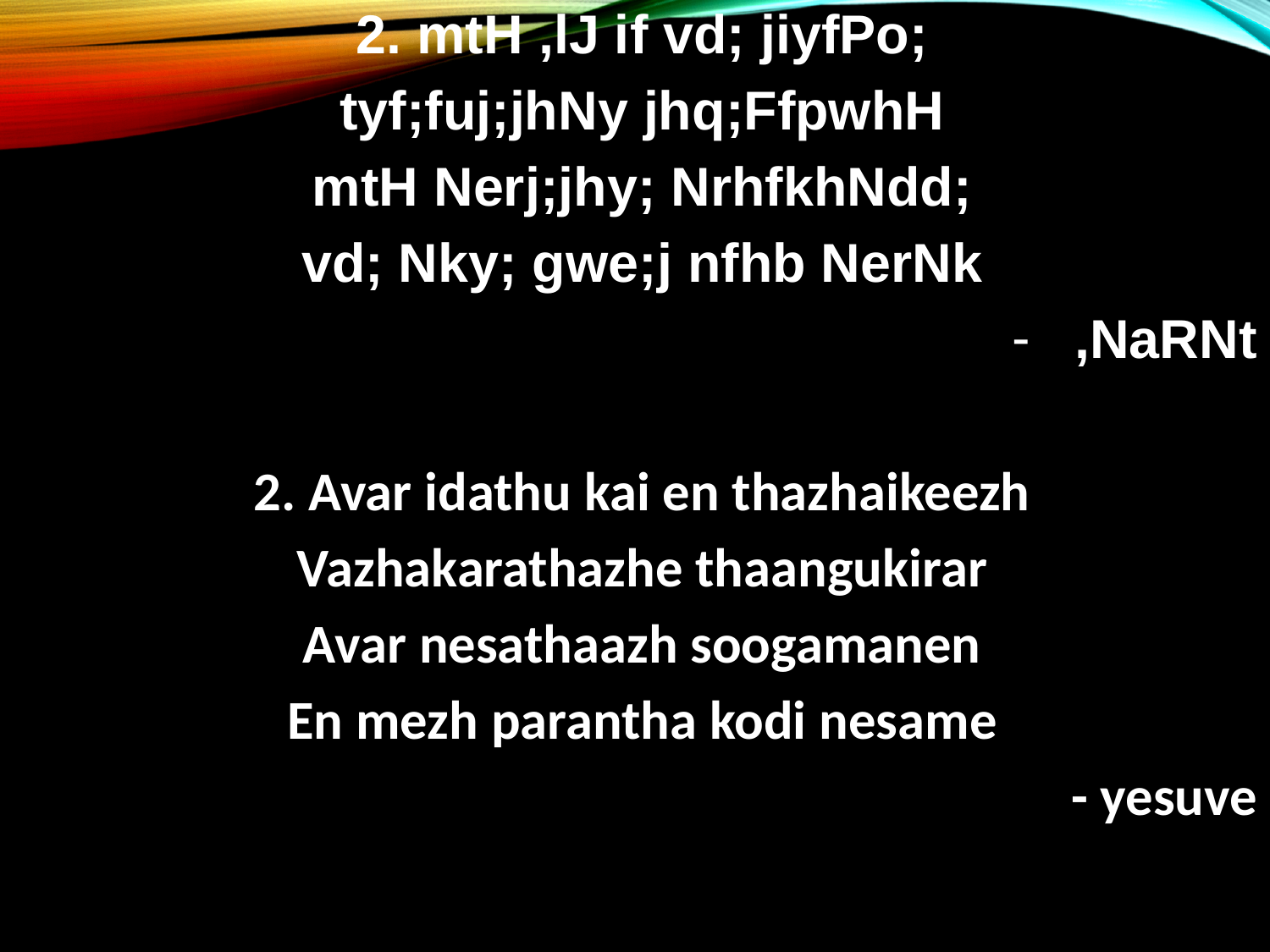

2. mtH ,lJ if vd; jiyfPo;
tyf;fuj;jhNy jhq;FfpwhH
mtH Nerj;jhy; NrhfkhNdd;
vd; Nky; gwe;j nfhb NerNk
,NaRNt

2. Avar idathu kai en thazhaikeezh
Vazhakarathazhe thaangukirar
Avar nesathaazh soogamanen
En mezh parantha kodi nesame
- yesuve